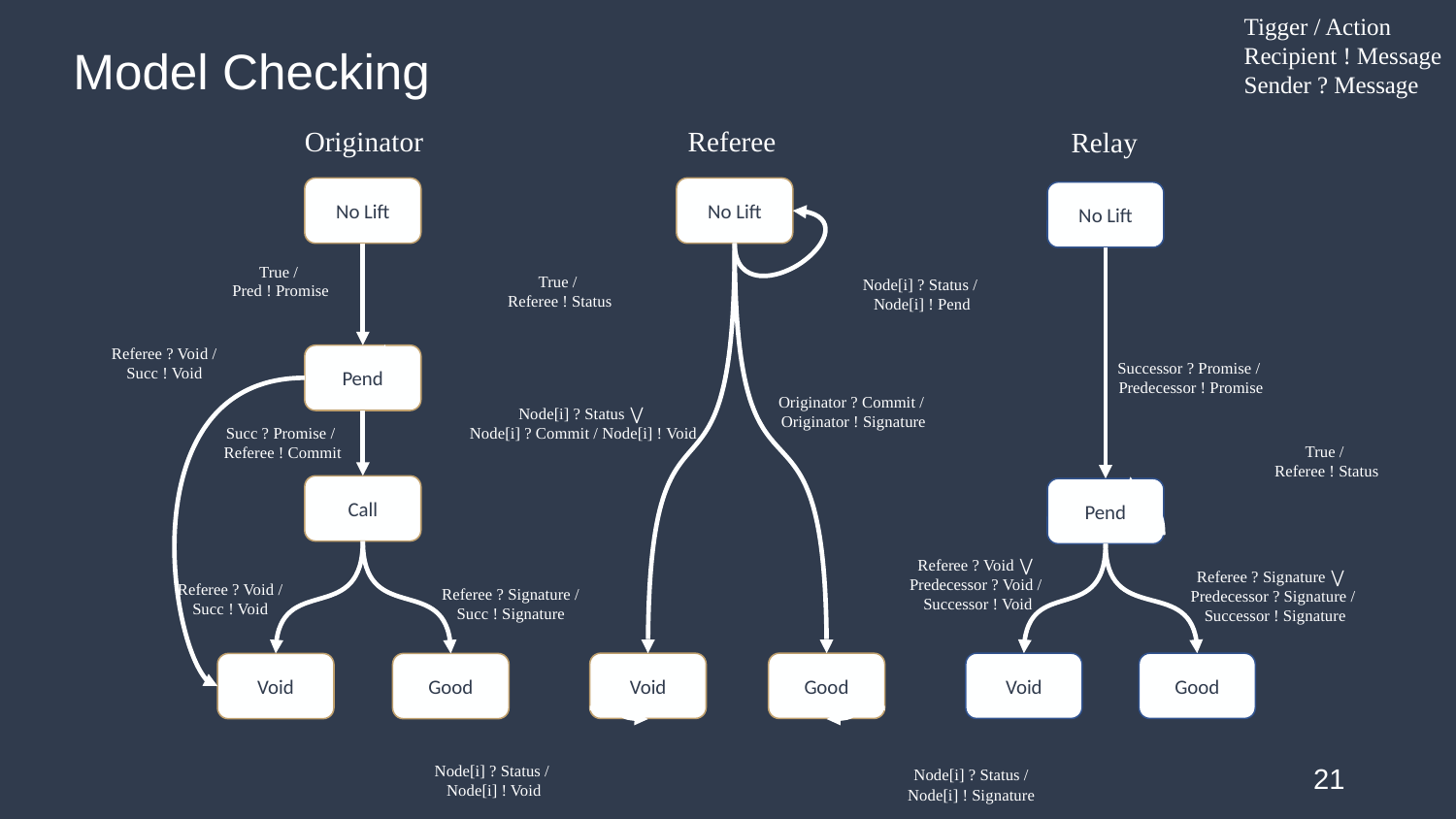

Tigger / Action
Recipient ! Message
Sender ? Message
# Model Checking
Originator
Referee
Relay
No Lift
No Lift
True /
Pred ! Promise
True /
Referee ! Status

Pend
Succ ? Promise /
 Referee ! Commit
Call
Referee ? Void /
Succ ! Void
Referee ? Signature /
Succ ! Signature
Void
Good
No Lift
Node[i] ? Status /
 Node[i] ! Pend
Referee ? Void /
Succ ! Void
Successor ? Promise /
 Predecessor ! Promise
Originator ? Commit /
 Originator ! Signature
Node[i] ? Status ⋁
 Node[i] ? Commit / Node[i] ! Void
True /
Referee ! Status
Pend
Referee ? Void ⋁ Predecessor ? Void /
 Successor ! Void
Referee ? Signature ⋁
Predecessor ? Signature /
 Successor ! Signature
Void
Good
Void
Good
Node[i] ? Status /
Node[i] ! Void
21
Node[i] ? Status /
Node[i] ! Signature